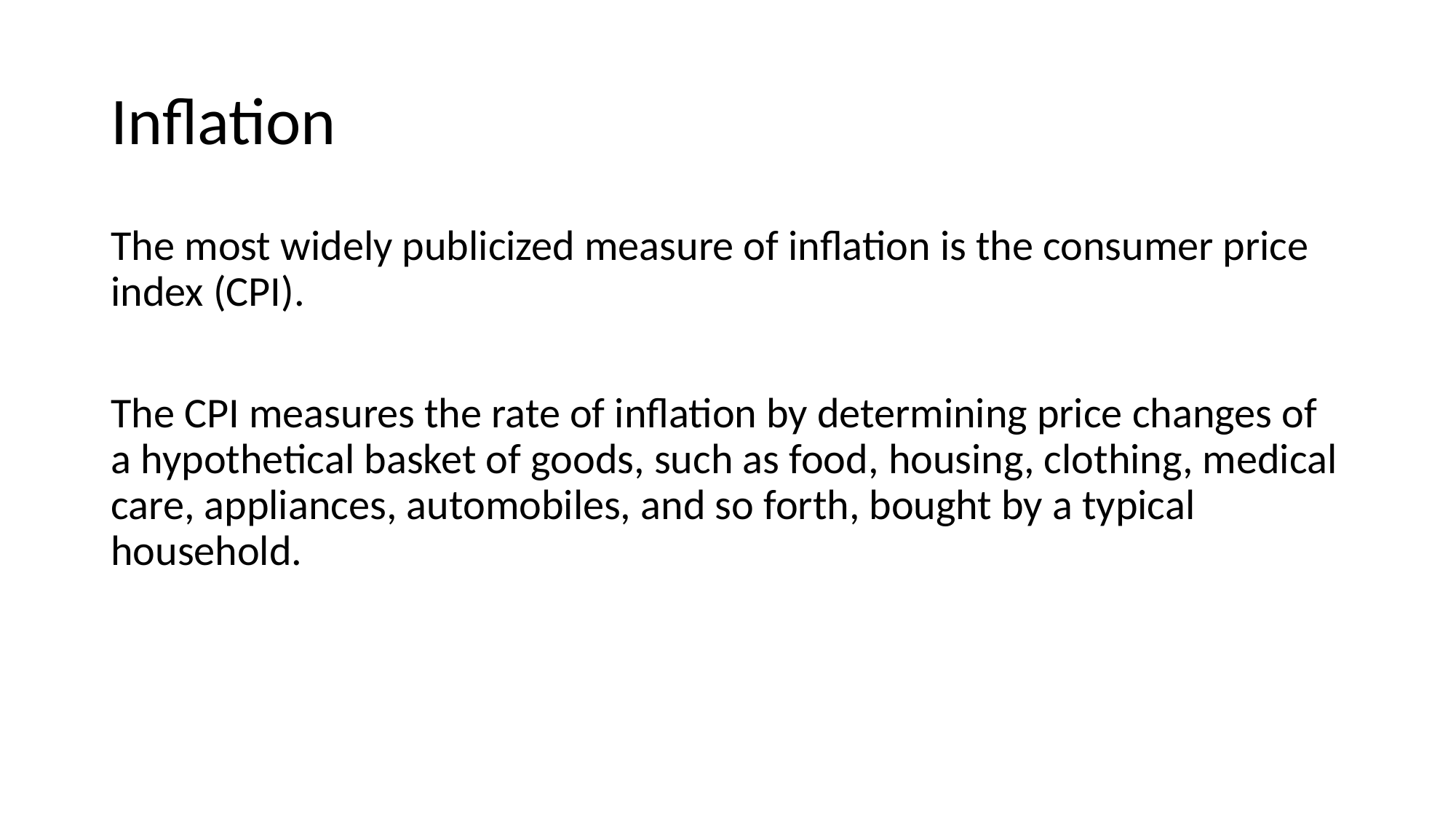

# Inflation
The most widely publicized measure of inflation is the consumer price index (CPI).

The CPI measures the rate of inflation by determining price changes of a hypothetical basket of goods, such as food, housing, clothing, medical care, appliances, automobiles, and so forth, bought by a typical household.